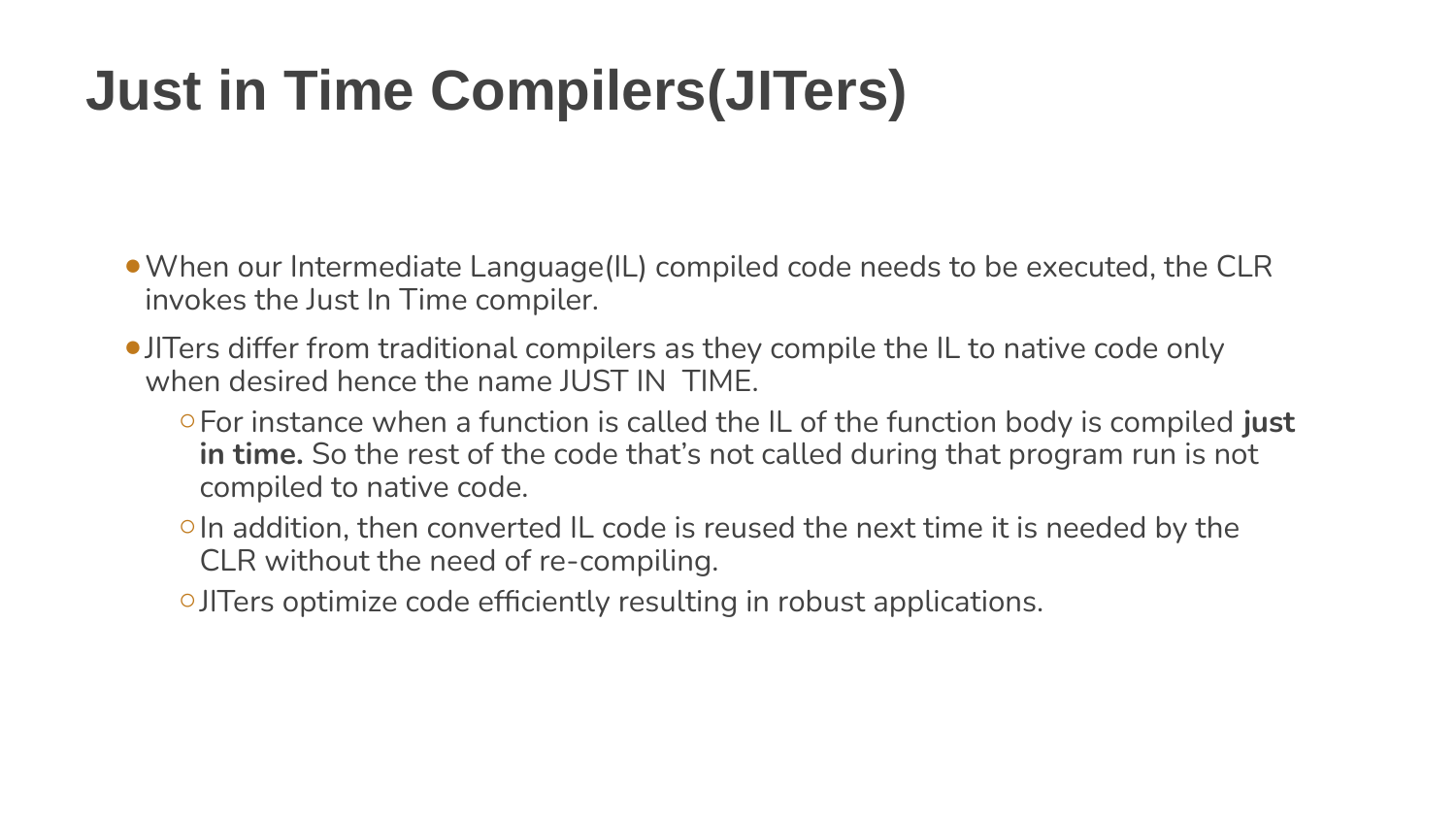

# Just in Time Compilers(JITers)
When our Intermediate Language(IL) compiled code needs to be executed, the CLR invokes the Just In Time compiler.
JITers differ from traditional compilers as they compile the IL to native code only when desired hence the name JUST IN  TIME.
For instance when a function is called the IL of the function body is compiled just in time. So the rest of the code that’s not called during that program run is not compiled to native code.
In addition, then converted IL code is reused the next time it is needed by the CLR without the need of re-compiling.
JITers optimize code efficiently resulting in robust applications.